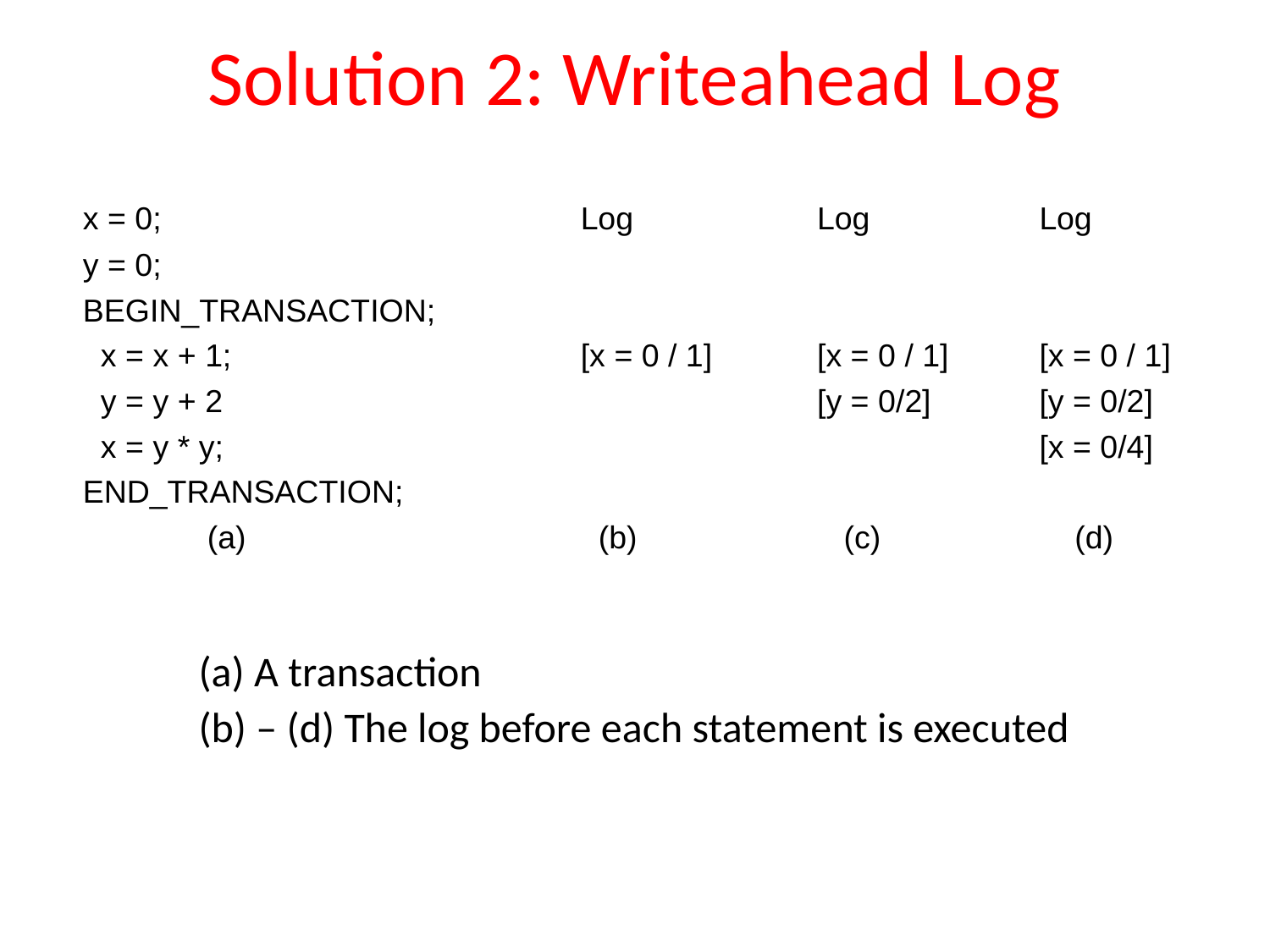

# Solution 2: Writeahead Log

x = 0;
y = 0;
BEGIN_TRANSACTION;
  x = x + 1;
  y = y + 2
  x = y * y;
END_TRANSACTION;
              (a)

Log

[x = 0 / 1]

  (b)

Log

[x = 0 / 1]
[y = 0/2]

   (c)

Log

[x = 0 / 1]
[y = 0/2]
[x = 0/4]

    (d)

(a) A transaction
(b) – (d) The log before each statement is executed